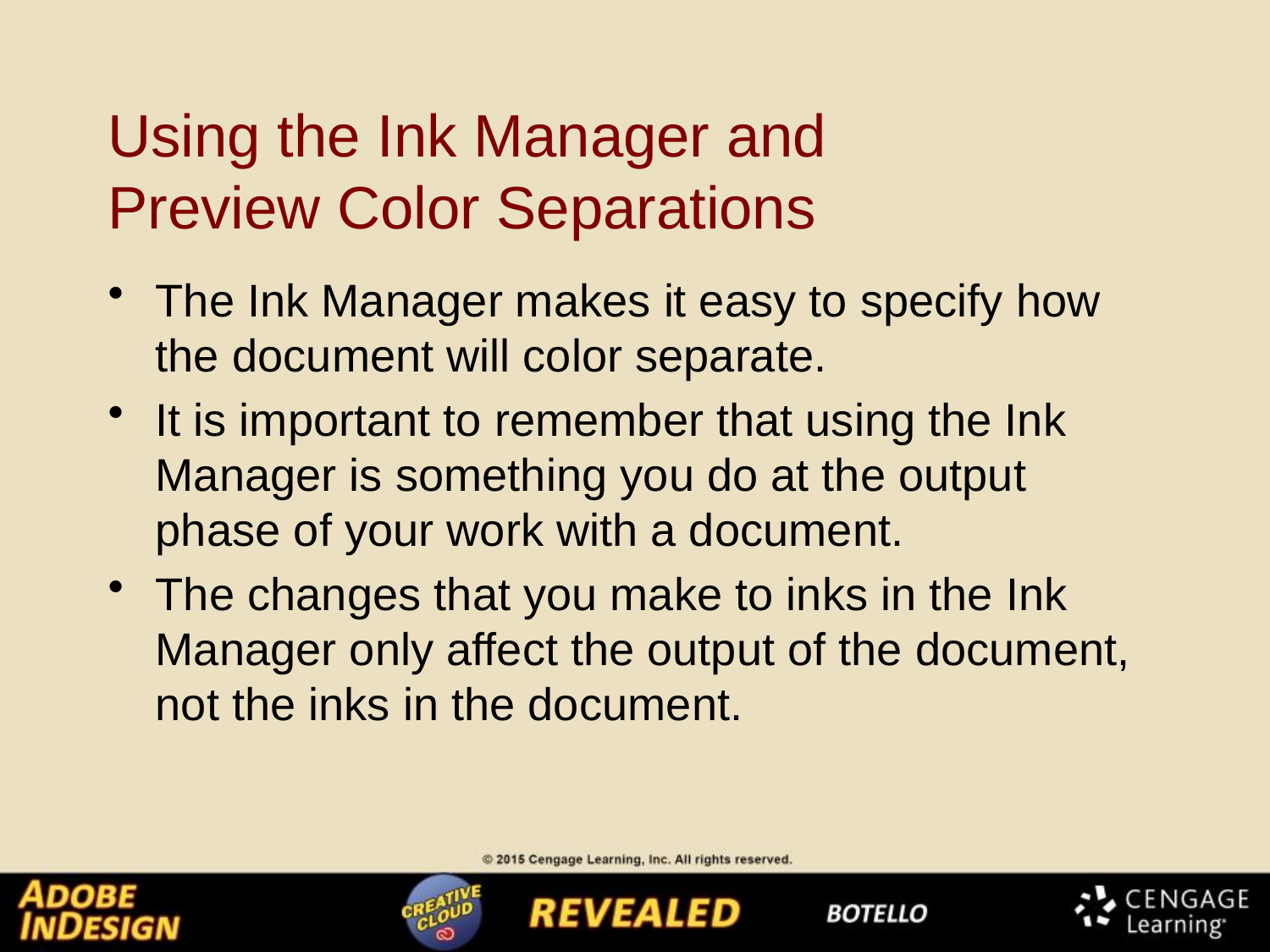

# Using the Ink Manager and Preview Color Separations
The Ink Manager makes it easy to specify how the document will color separate.
It is important to remember that using the Ink Manager is something you do at the output phase of your work with a document.
The changes that you make to inks in the Ink Manager only affect the output of the document, not the inks in the document.